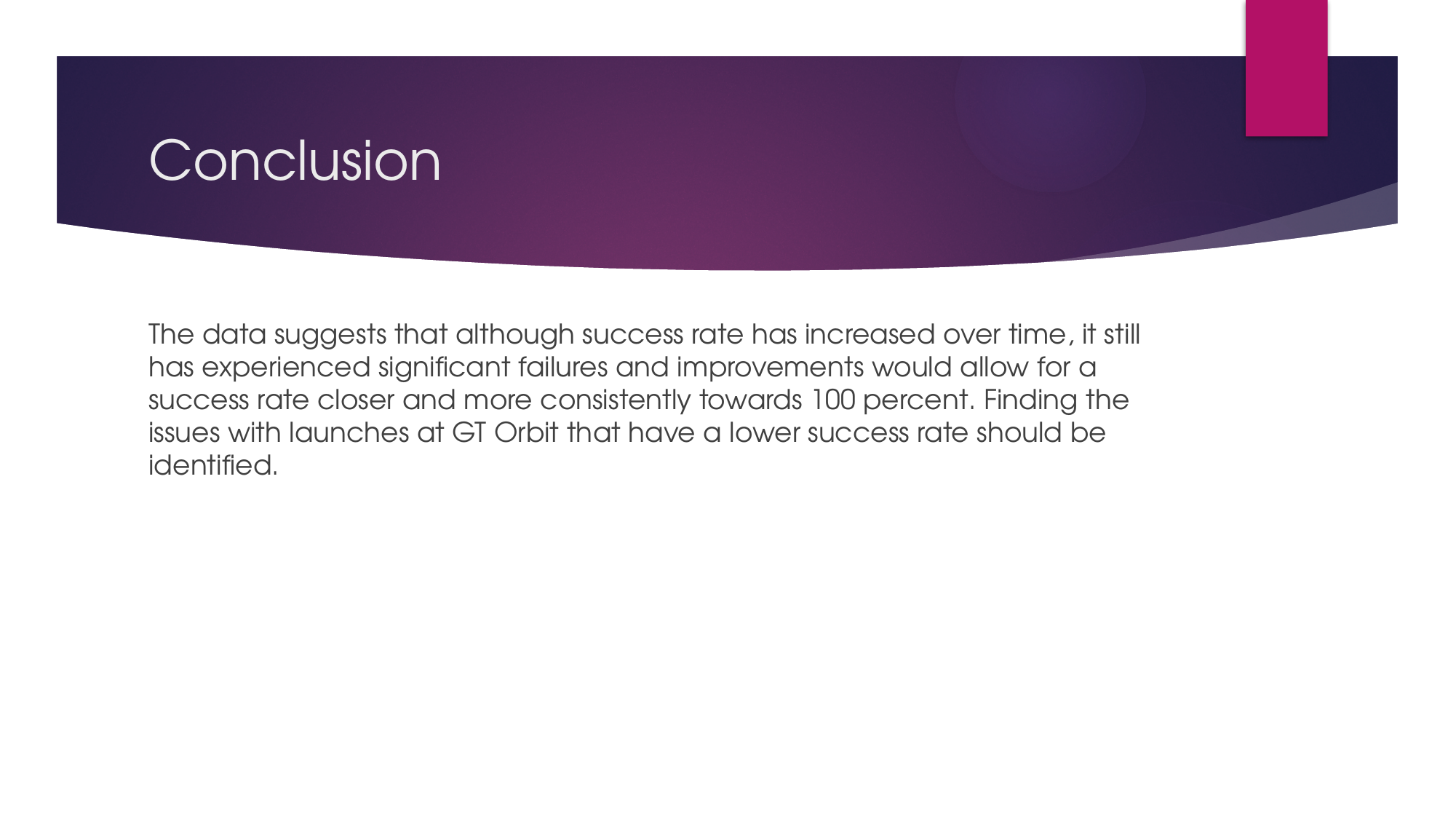

# Conclusion
The data suggests that although success rate has increased over time, it still has experienced significant failures and improvements would allow for a success rate closer and more consistently towards 100 percent. Finding the issues with launches at GT Orbit that have a lower success rate should be identified.